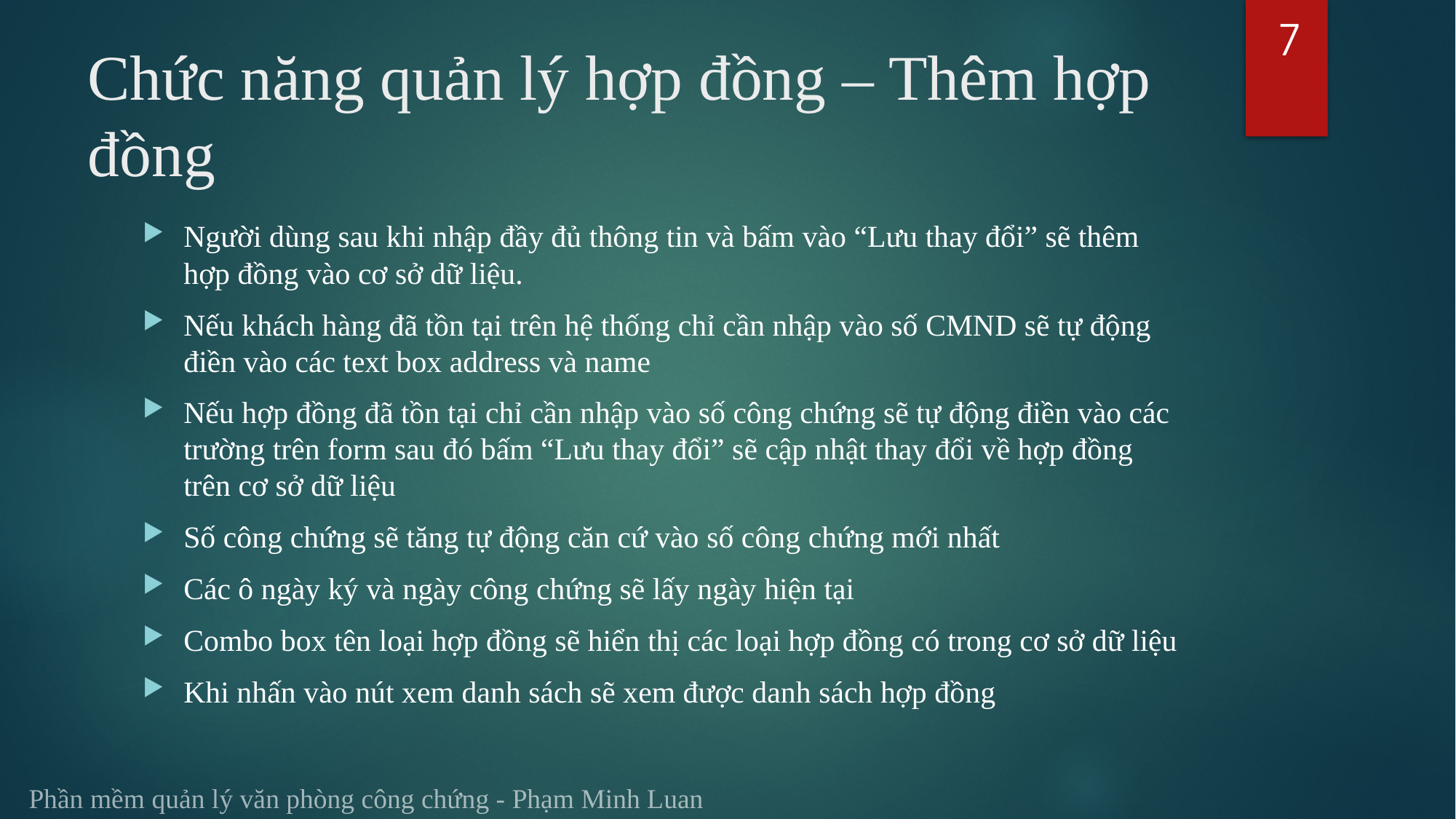

7
# Chức năng quản lý hợp đồng – Thêm hợp đồng
Người dùng sau khi nhập đầy đủ thông tin và bấm vào “Lưu thay đổi” sẽ thêm hợp đồng vào cơ sở dữ liệu.
Nếu khách hàng đã tồn tại trên hệ thống chỉ cần nhập vào số CMND sẽ tự động điền vào các text box address và name
Nếu hợp đồng đã tồn tại chỉ cần nhập vào số công chứng sẽ tự động điền vào các trường trên form sau đó bấm “Lưu thay đổi” sẽ cập nhật thay đổi về hợp đồng trên cơ sở dữ liệu
Số công chứng sẽ tăng tự động căn cứ vào số công chứng mới nhất
Các ô ngày ký và ngày công chứng sẽ lấy ngày hiện tại
Combo box tên loại hợp đồng sẽ hiển thị các loại hợp đồng có trong cơ sở dữ liệu
Khi nhấn vào nút xem danh sách sẽ xem được danh sách hợp đồng
Phần mềm quản lý văn phòng công chứng - Phạm Minh Luan